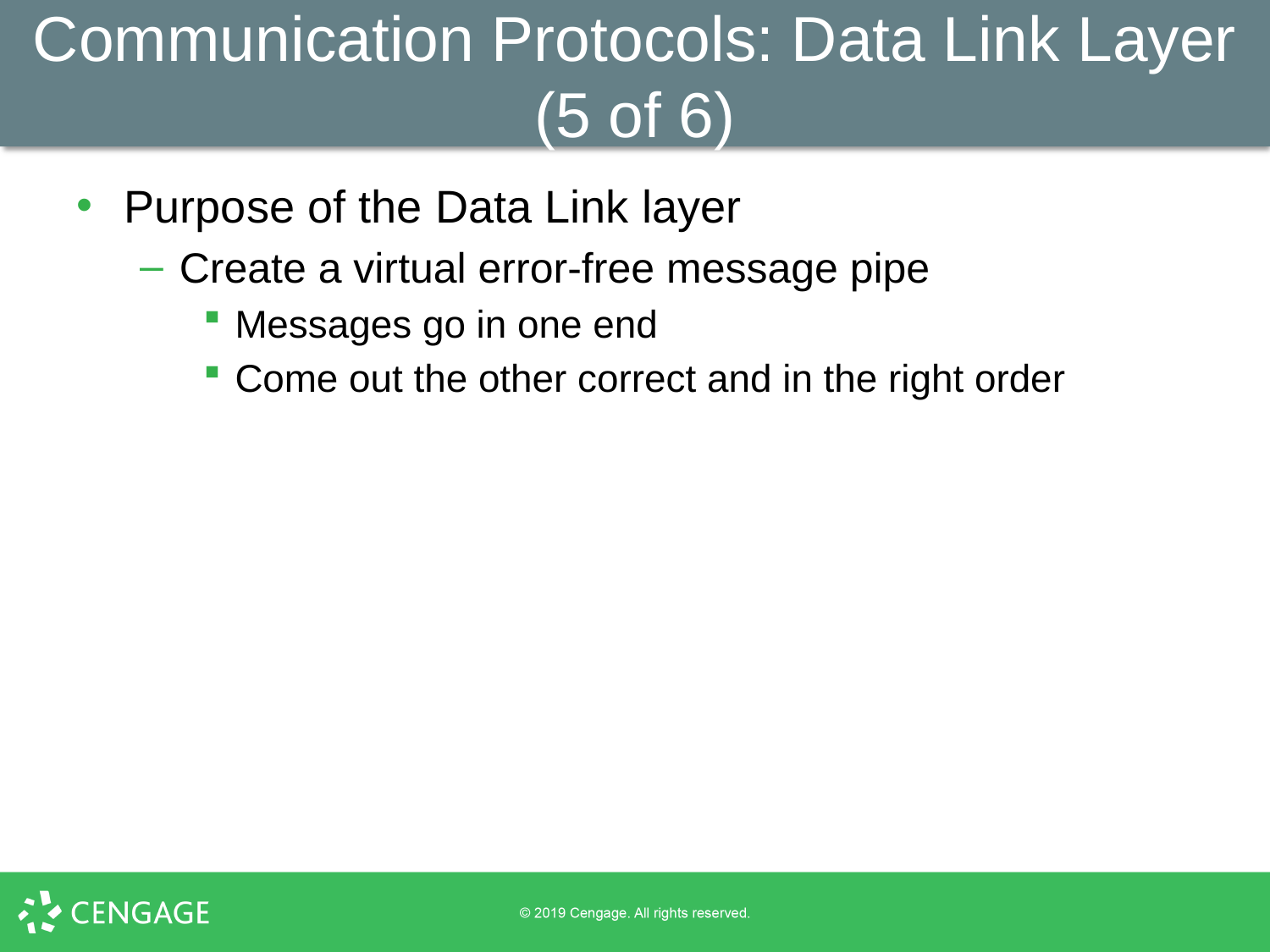

# Communication Protocols: Data Link Layer (5 of 6)
Purpose of the Data Link layer
Create a virtual error-free message pipe
Messages go in one end
Come out the other correct and in the right order